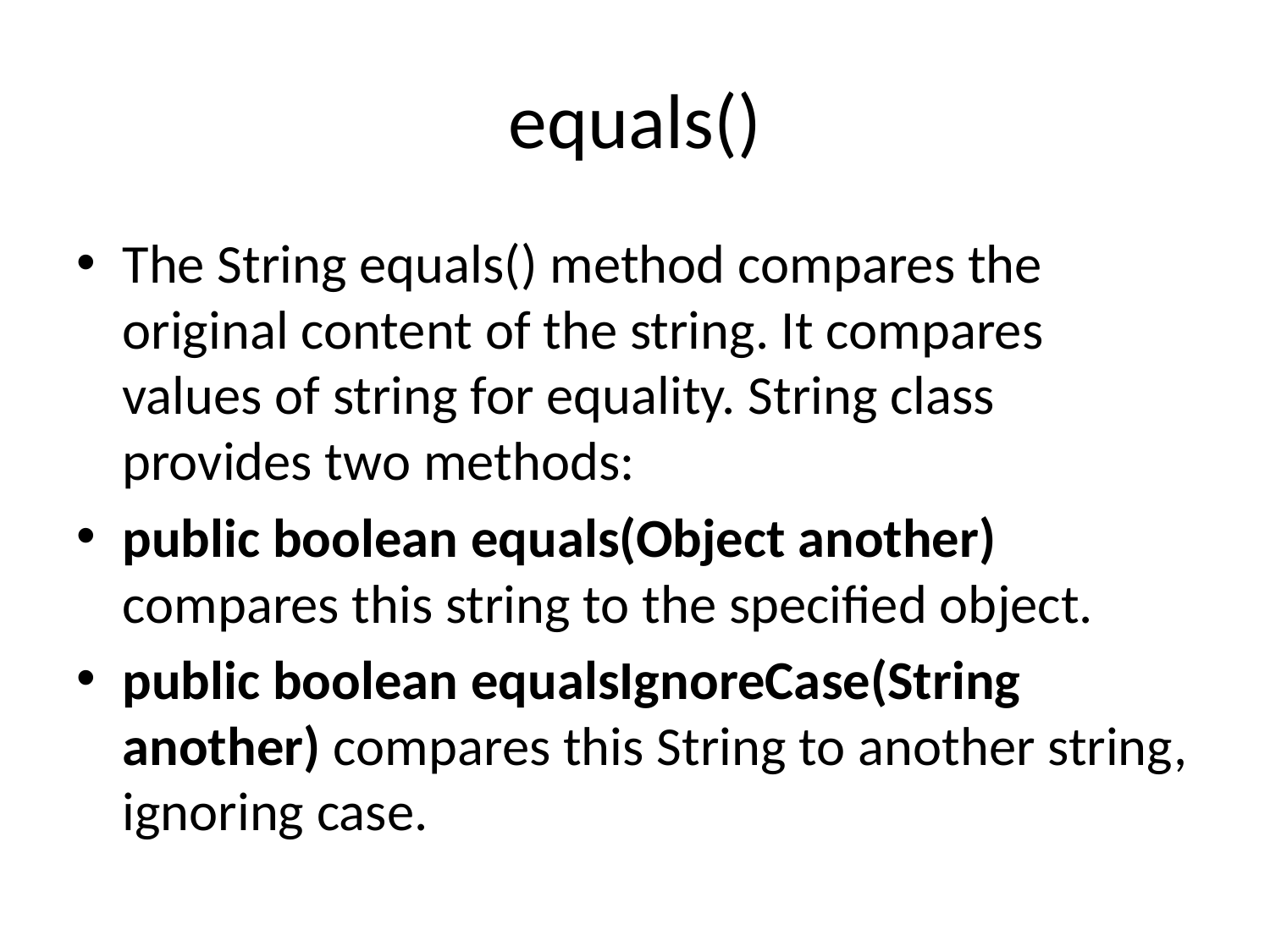

# equals()
The String equals() method compares the original content of the string. It compares values of string for equality. String class provides two methods:
public boolean equals(Object another) compares this string to the specified object.
public boolean equalsIgnoreCase(String another) compares this String to another string, ignoring case.